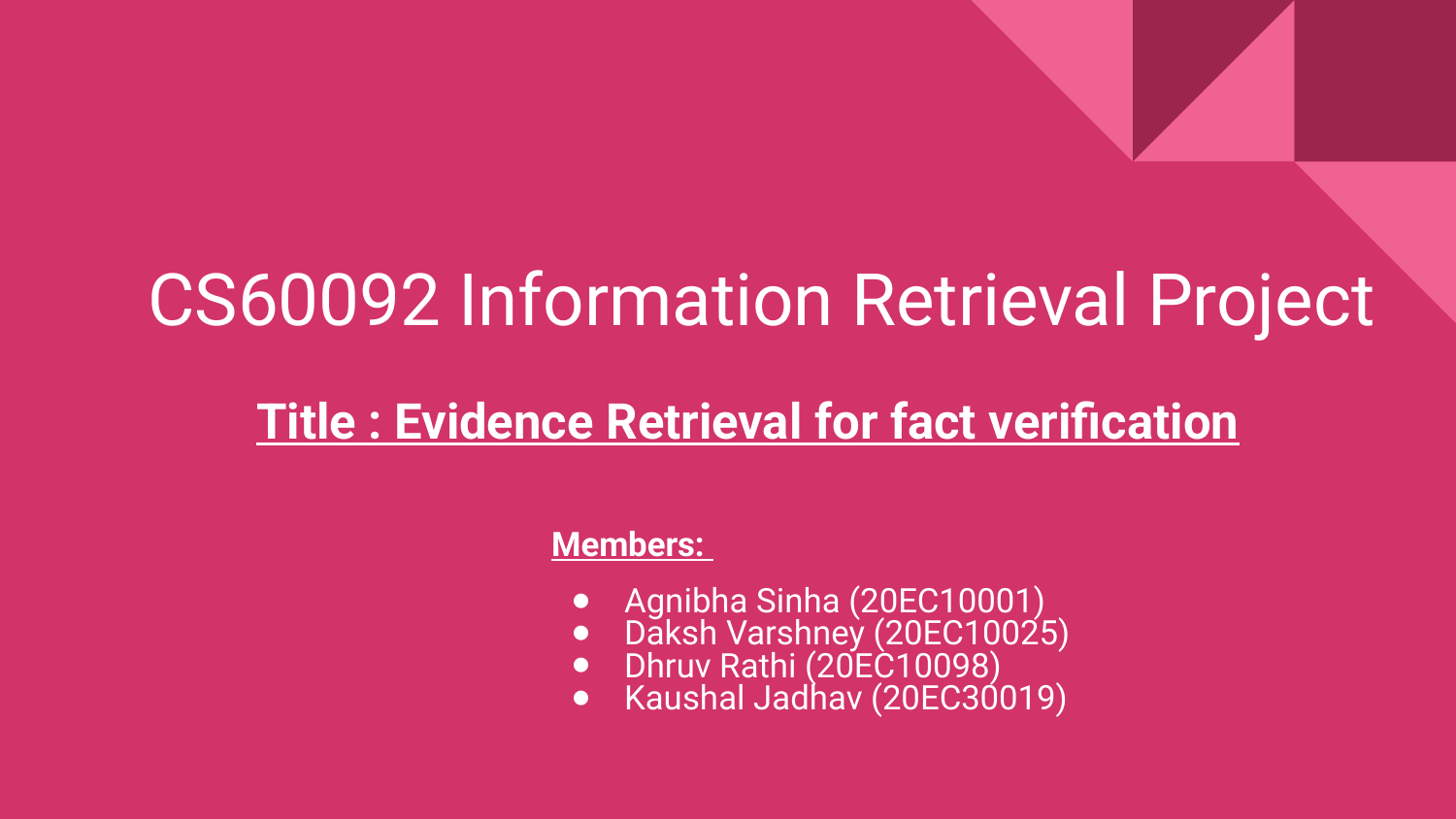

# CS60092 Information Retrieval Project
Title : Evidence Retrieval for fact verification
Members:
Agnibha Sinha (20EC10001)
Daksh Varshney (20EC10025)
Dhruv Rathi (20EC10098)
Kaushal Jadhav (20EC30019)